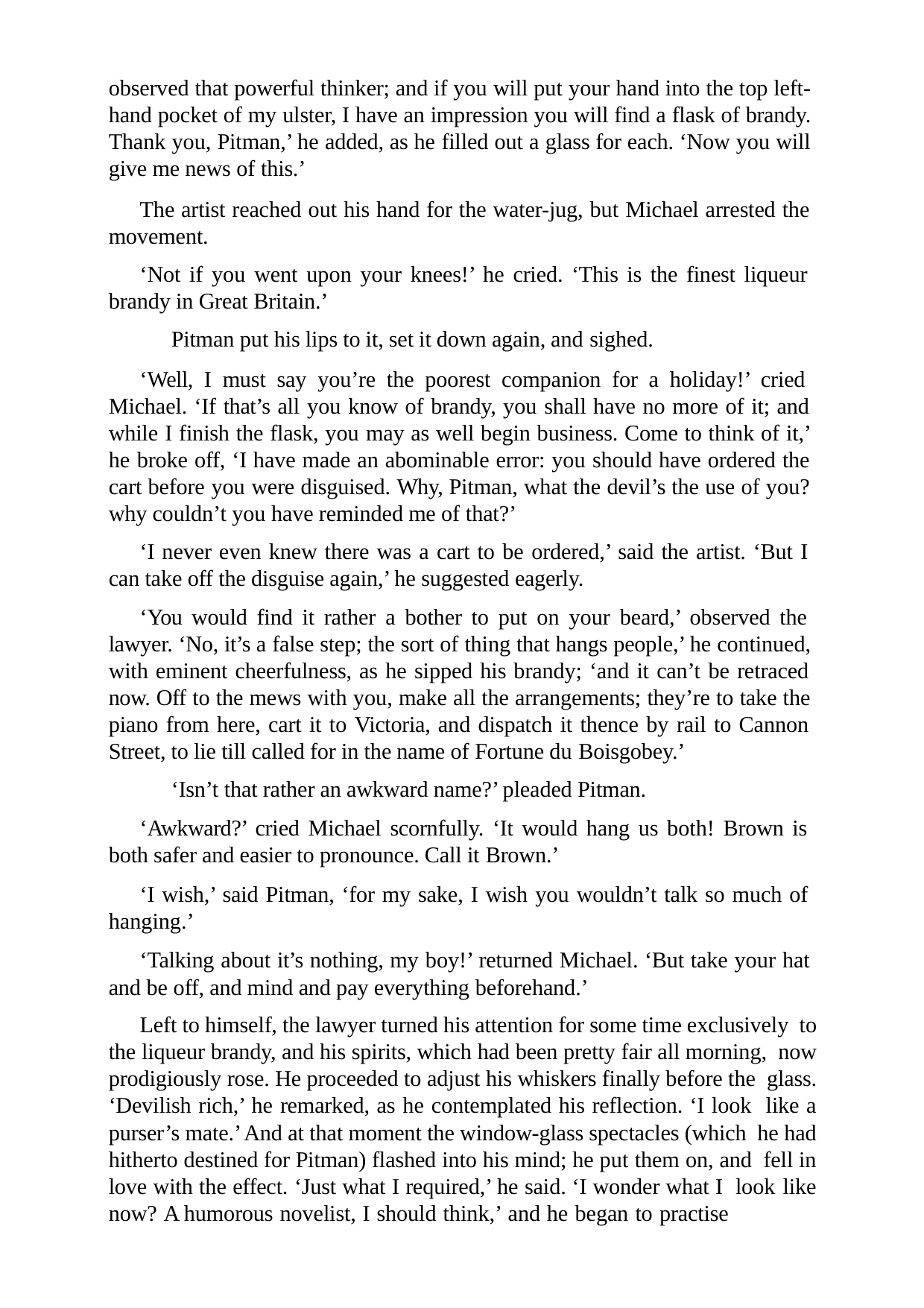

observed that powerful thinker; and if you will put your hand into the top left-  hand pocket of my ulster, I have an impression you will find a flask of brandy.  Thank you, Pitman,’ he added, as he filled out a glass for each. ‘Now you will  give me news of this.’
The artist reached out his hand for the water-jug, but Michael arrested the  movement.
‘Not if you went upon your knees!’ he cried. ‘This is the finest liqueur  brandy in Great Britain.’
Pitman put his lips to it, set it down again, and sighed.
‘Well, I must say you’re the poorest companion for a holiday!’ cried  Michael. ‘If that’s all you know of brandy, you shall have no more of it; and  while I finish the flask, you may as well begin business. Come to think of it,’  he broke off, ‘I have made an abominable error: you should have ordered the  cart before you were disguised. Why, Pitman, what the devil’s the use of you?  why couldn’t you have reminded me of that?’
‘I never even knew there was a cart to be ordered,’ said the artist. ‘But I  can take off the disguise again,’ he suggested eagerly.
‘You would find it rather a bother to put on your beard,’ observed the  lawyer. ‘No, it’s a false step; the sort of thing that hangs people,’ he continued,  with eminent cheerfulness, as he sipped his brandy; ‘and it can’t be retraced  now. Off to the mews with you, make all the arrangements; they’re to take the  piano from here, cart it to Victoria, and dispatch it thence by rail to Cannon  Street, to lie till called for in the name of Fortune du Boisgobey.’
‘Isn’t that rather an awkward name?’ pleaded Pitman.
‘Awkward?’ cried Michael scornfully. ‘It would hang us both! Brown is  both safer and easier to pronounce. Call it Brown.’
‘I wish,’ said Pitman, ‘for my sake, I wish you wouldn’t talk so much of  hanging.’
‘Talking about it’s nothing, my boy!’ returned Michael. ‘But take your hat  and be off, and mind and pay everything beforehand.’
Left to himself, the lawyer turned his attention for some time exclusively  to the liqueur brandy, and his spirits, which had been pretty fair all morning,  now prodigiously rose. He proceeded to adjust his whiskers finally before the  glass. ‘Devilish rich,’ he remarked, as he contemplated his reflection. ‘I look  like a purser’s mate.’ And at that moment the window-glass spectacles (which  he had hitherto destined for Pitman) flashed into his mind; he put them on, and  fell in love with the effect. ‘Just what I required,’ he said. ‘I wonder what I  look like now? A humorous novelist, I should think,’ and he began to practise